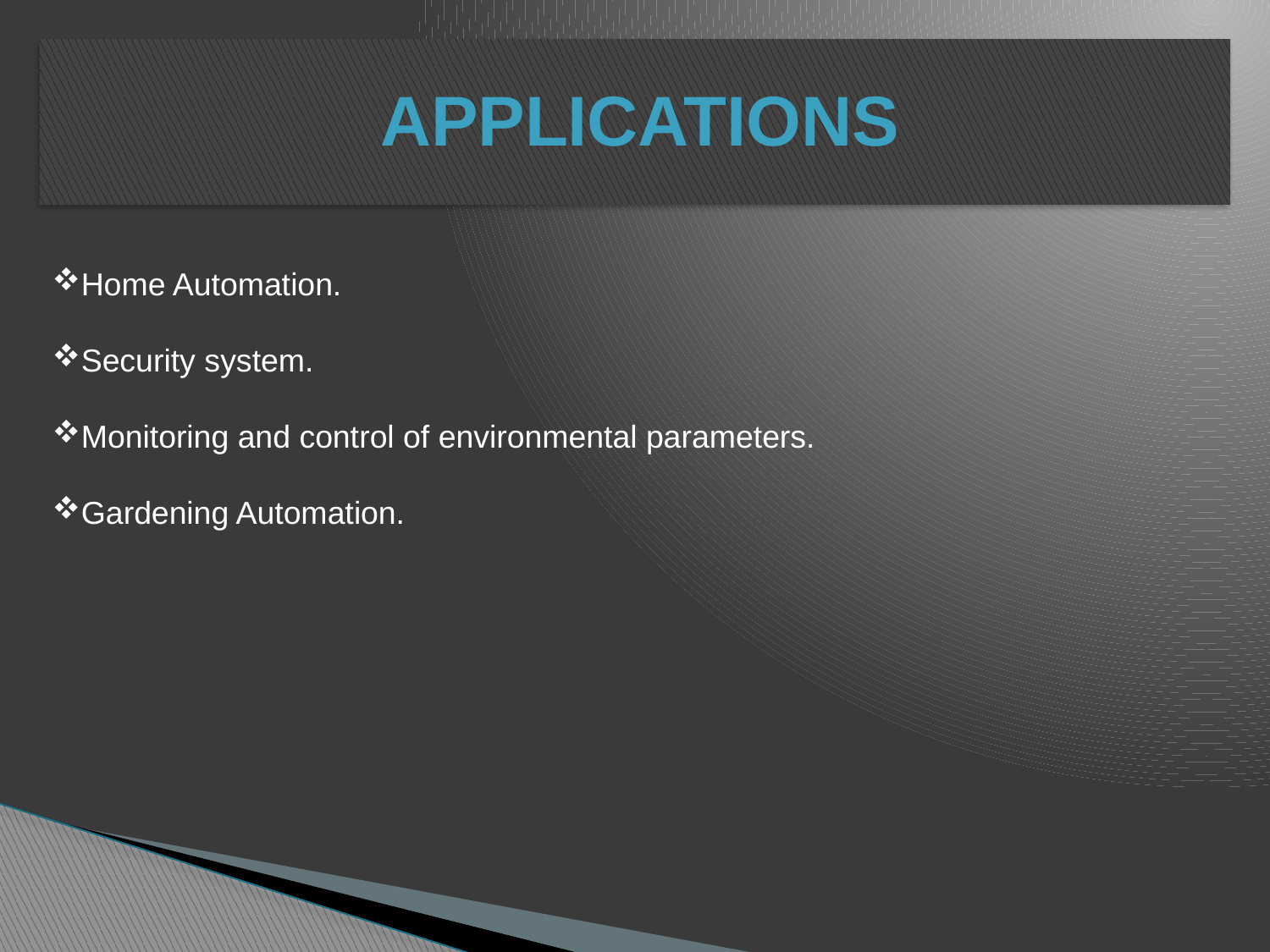

APPLICATIONS
Home Automation.

Security system.

Monitoring and control of environmental parameters.

Gardening Automation.